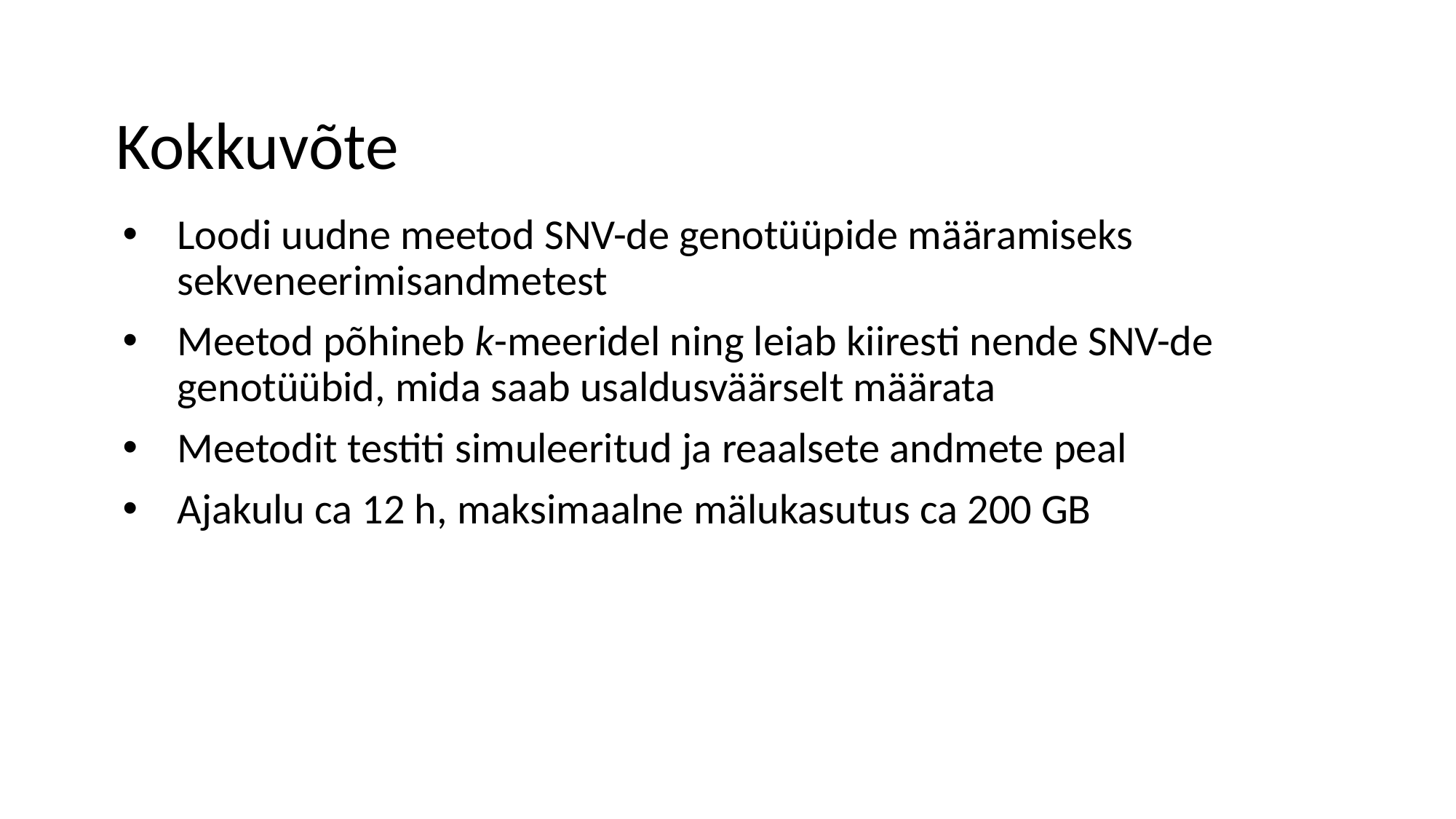

# Kokkuvõte
Loodi uudne meetod SNV-de genotüüpide määramiseks sekveneerimisandmetest
Meetod põhineb k-meeridel ning leiab kiiresti nende SNV-de genotüübid, mida saab usaldusväärselt määrata
Meetodit testiti simuleeritud ja reaalsete andmete peal
Ajakulu ca 12 h, maksimaalne mälukasutus ca 200 GB